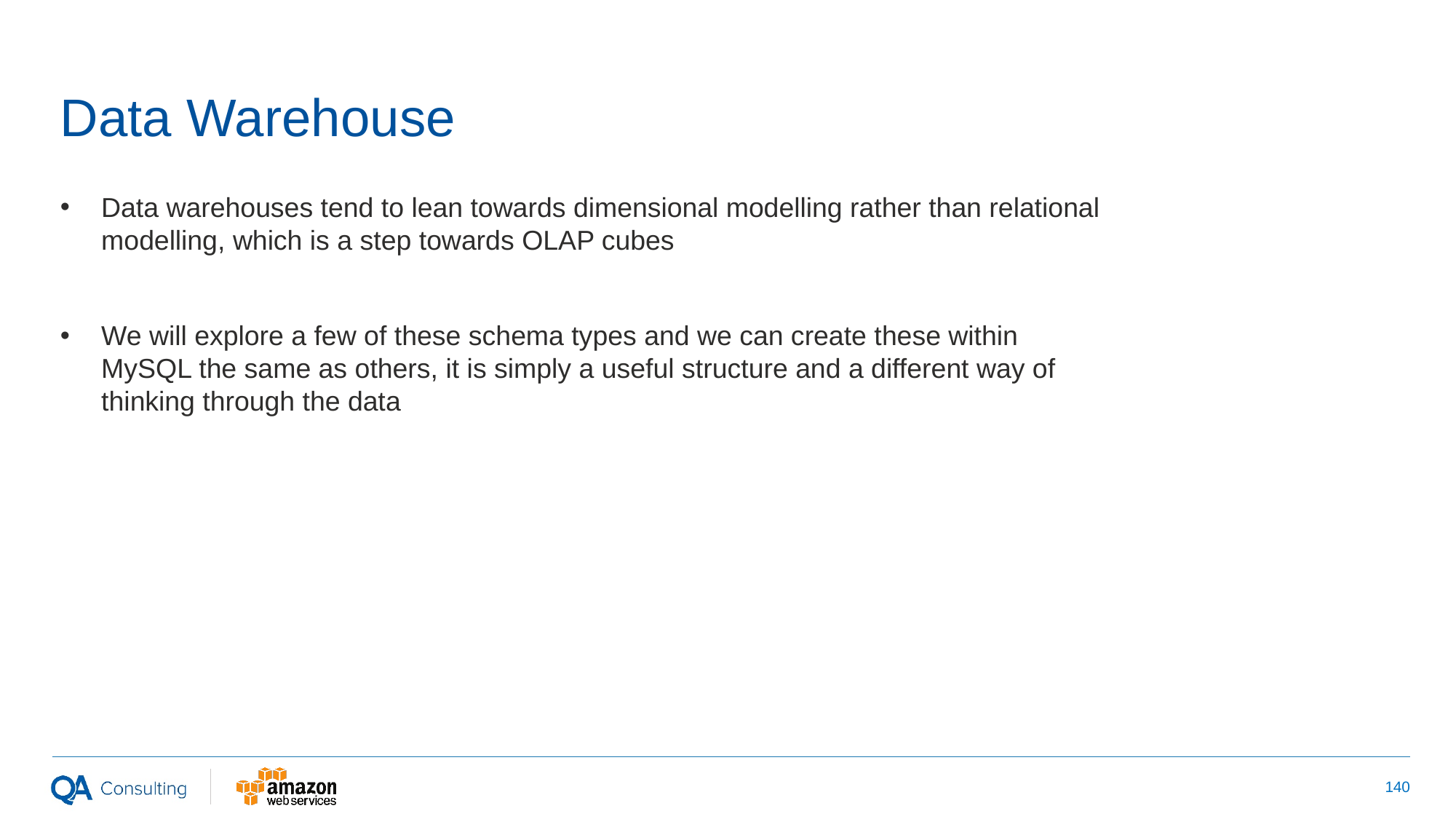

# Data Warehouse
Data warehouses tend to lean towards dimensional modelling rather than relational modelling, which is a step towards OLAP cubes

We will explore a few of these schema types and we can create these within MySQL the same as others, it is simply a useful structure and a different way of thinking through the data